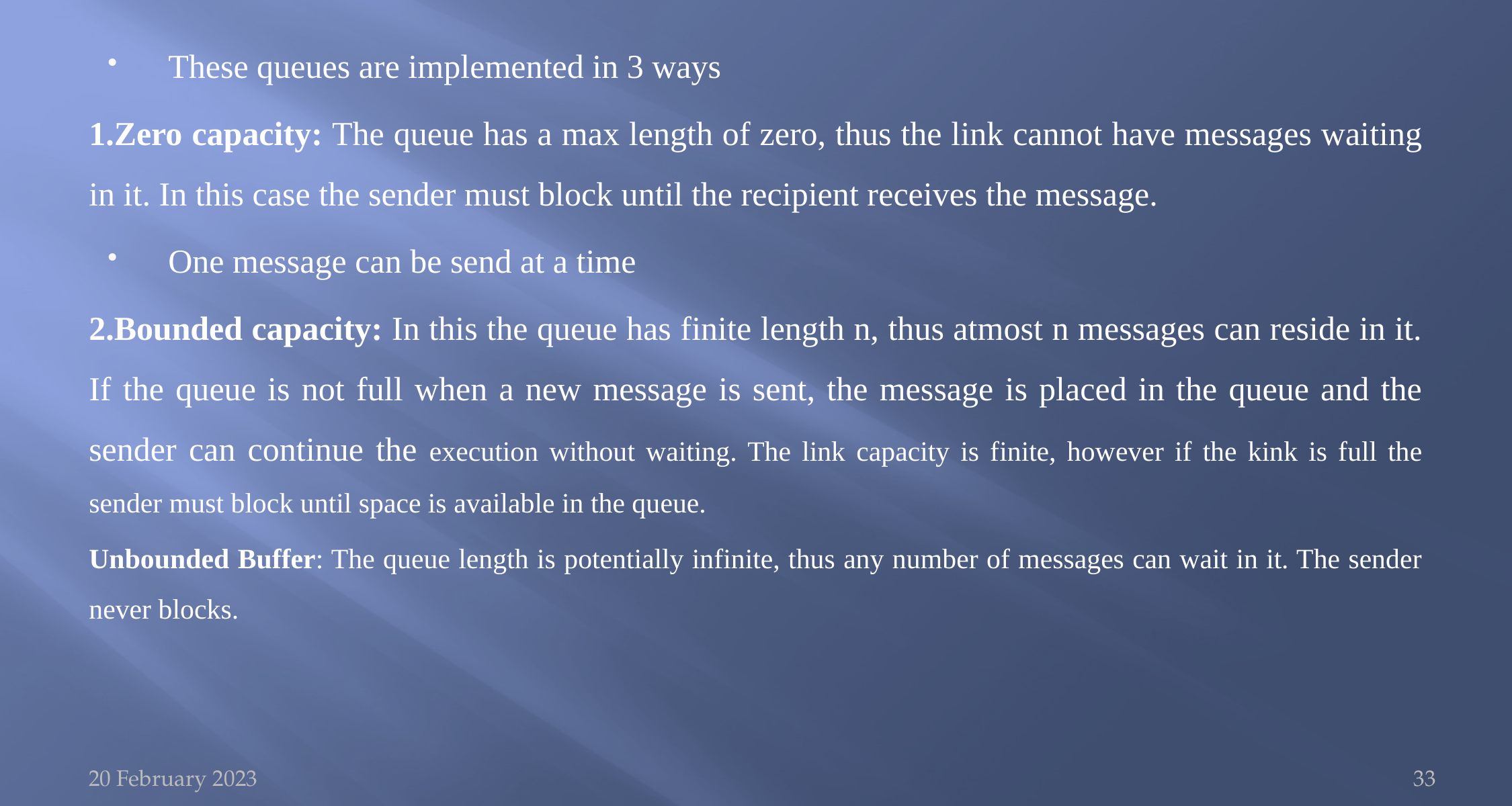

These queues are implemented in 3 ways
1.Zero capacity: The queue has a max length of zero, thus the link cannot have messages waiting in it. In this case the sender must block until the recipient receives the message.
One message can be send at a time
2.Bounded capacity: In this the queue has finite length n, thus atmost n messages can reside in it. If the queue is not full when a new message is sent, the message is placed in the queue and the sender can continue the execution without waiting. The link capacity is finite, however if the kink is full the sender must block until space is available in the queue.
Unbounded Buffer: The queue length is potentially infinite, thus any number of messages can wait in it. The sender never blocks.

20 February 2023
33